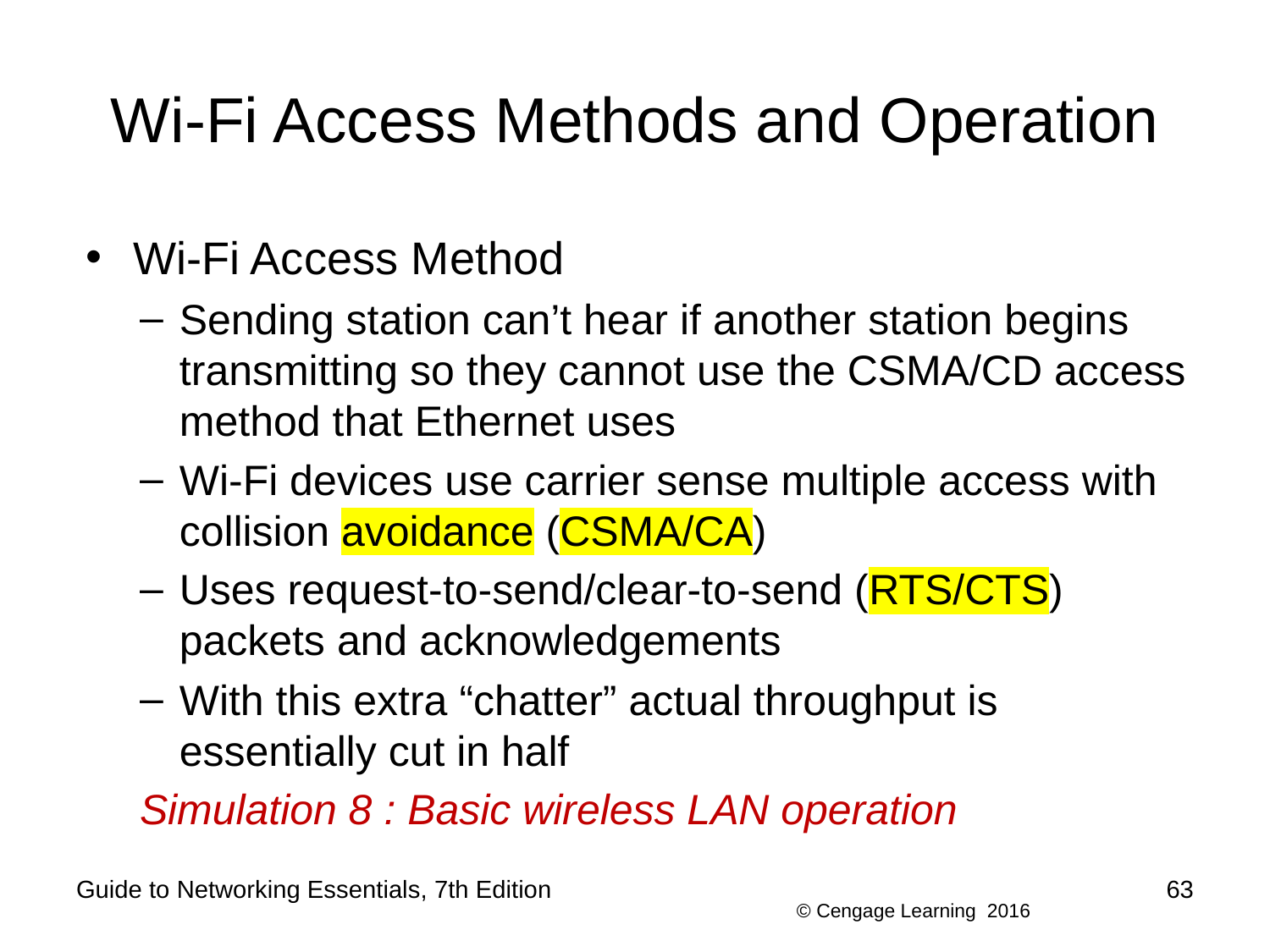

# Wi-Fi Access Methods and Operation
Wi-Fi Access Method
Sending station can’t hear if another station begins transmitting so they cannot use the CSMA/CD access method that Ethernet uses
Wi-Fi devices use carrier sense multiple access with collision avoidance (CSMA/CA)
Uses request-to-send/clear-to-send (RTS/CTS) packets and acknowledgements
With this extra “chatter” actual throughput is essentially cut in half
Simulation 8 : Basic wireless LAN operation

Guide to Networking Essentials, 7th Edition
63